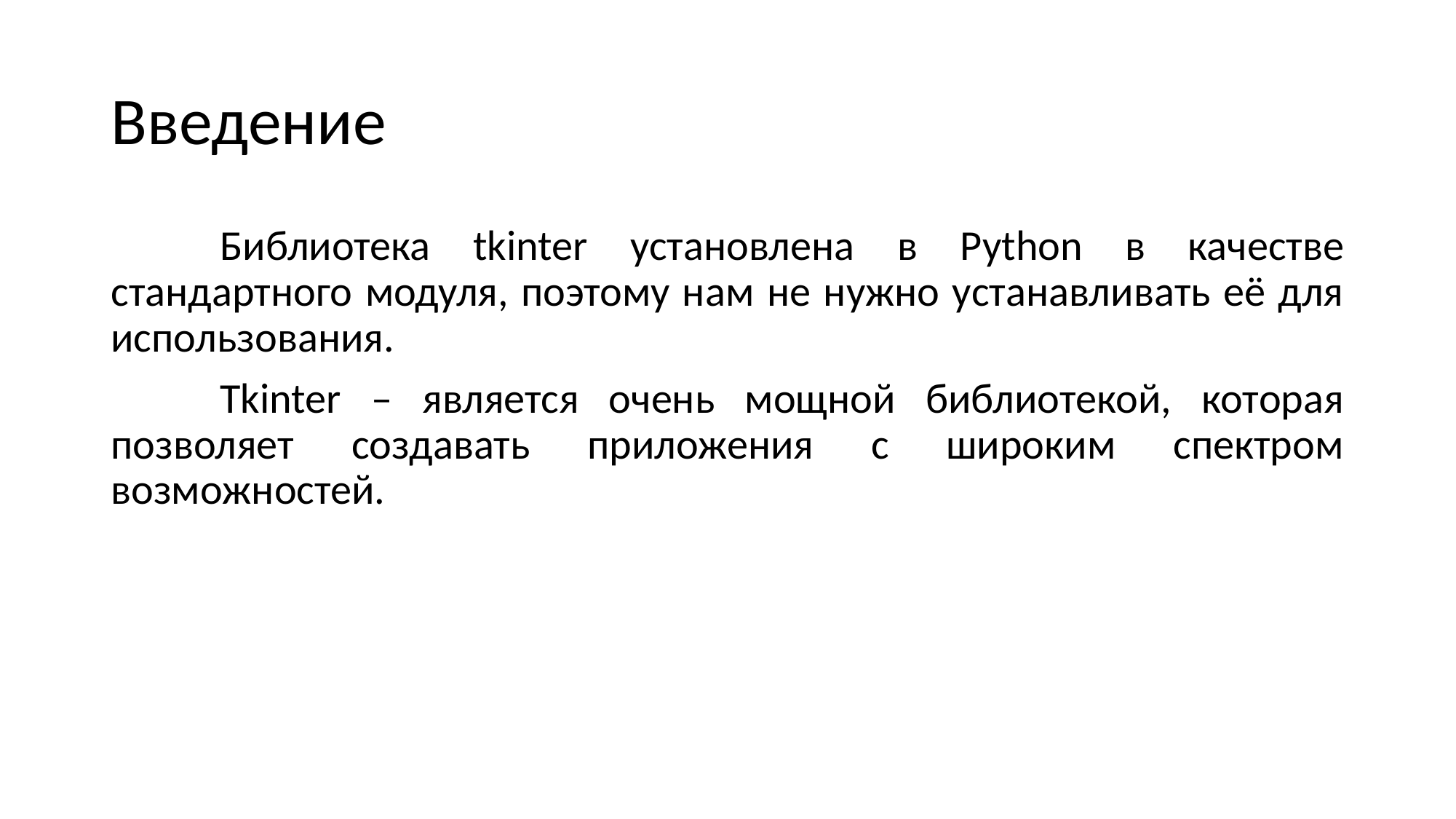

# Введение
	Библиотека tkinter установлена в Python в качестве стандартного модуля, поэтому нам не нужно устанавливать её для использования.
	Tkinter – является очень мощной библиотекой, которая позволяет создавать приложения с широким спектром возможностей.